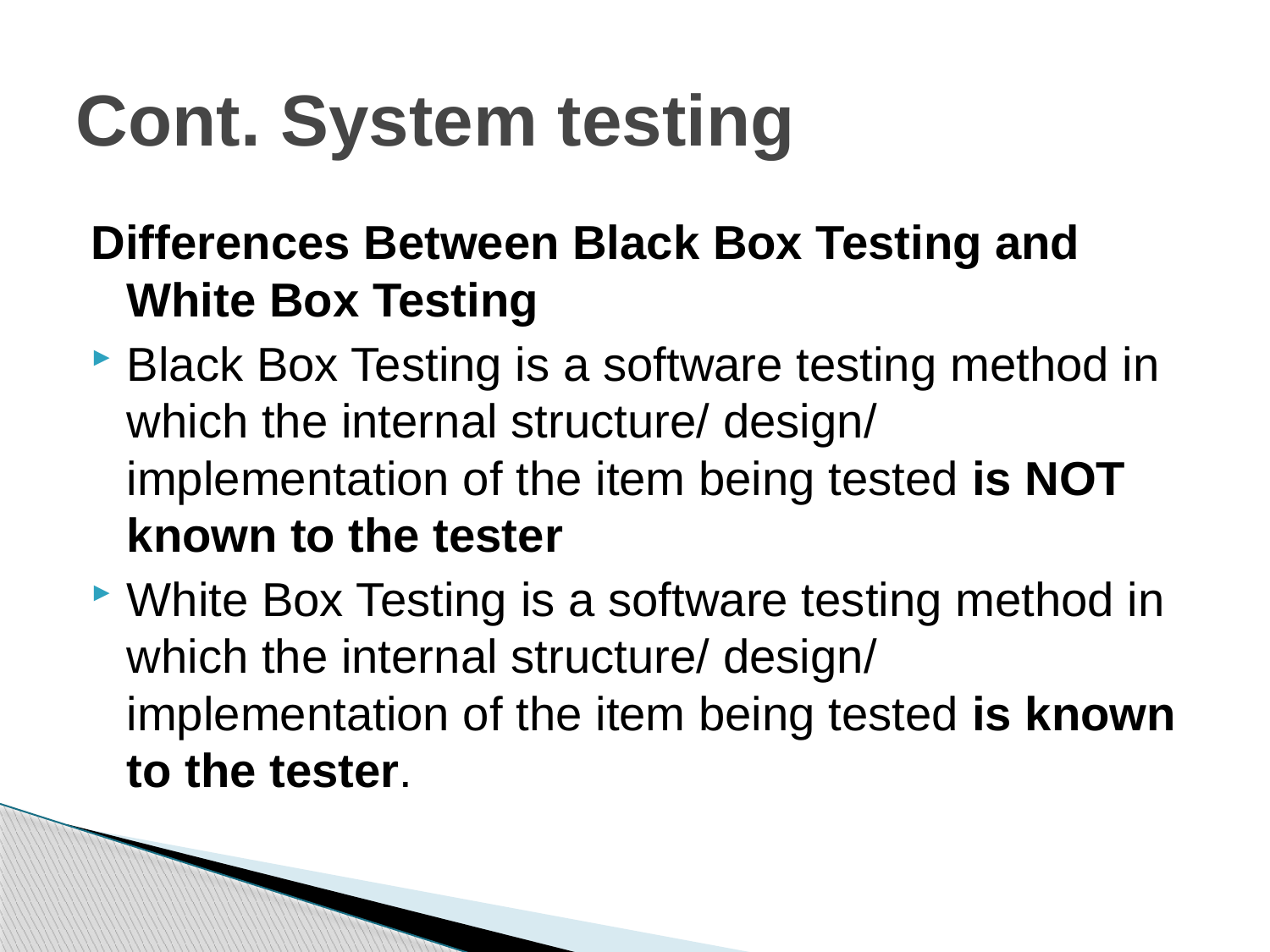

# Cont. System testing
Differences Between Black Box Testing and White Box Testing
Black Box Testing is a software testing method in which the internal structure/ design/ implementation of the item being tested is NOT known to the tester
White Box Testing is a software testing method in which the internal structure/ design/ implementation of the item being tested is known to the tester.